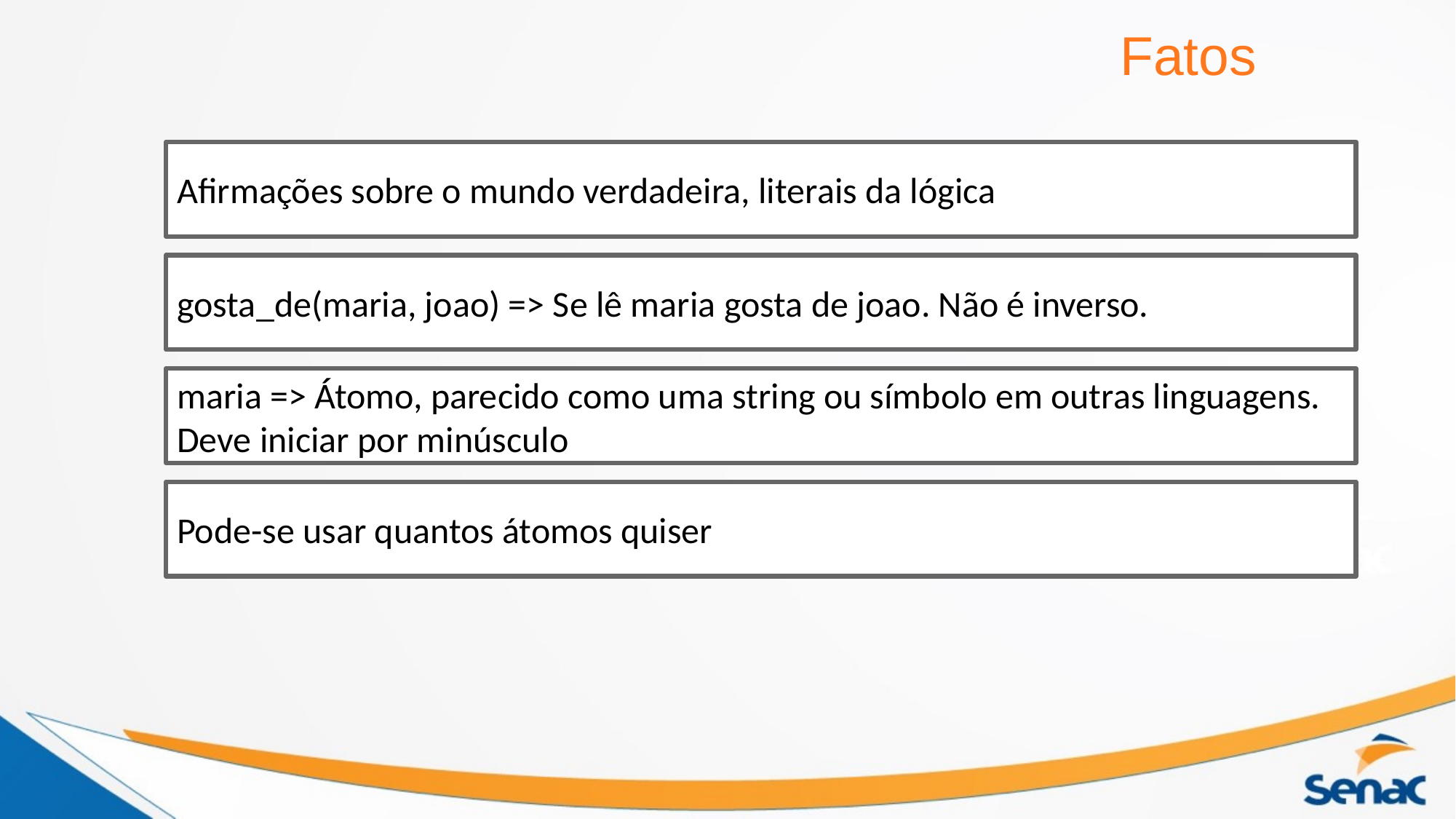

Fatos
Afirmações sobre o mundo verdadeira, literais da lógica
gosta_de(maria, joao) => Se lê maria gosta de joao. Não é inverso.
maria => Átomo, parecido como uma string ou símbolo em outras linguagens. Deve iniciar por minúsculo
Pode-se usar quantos átomos quiser